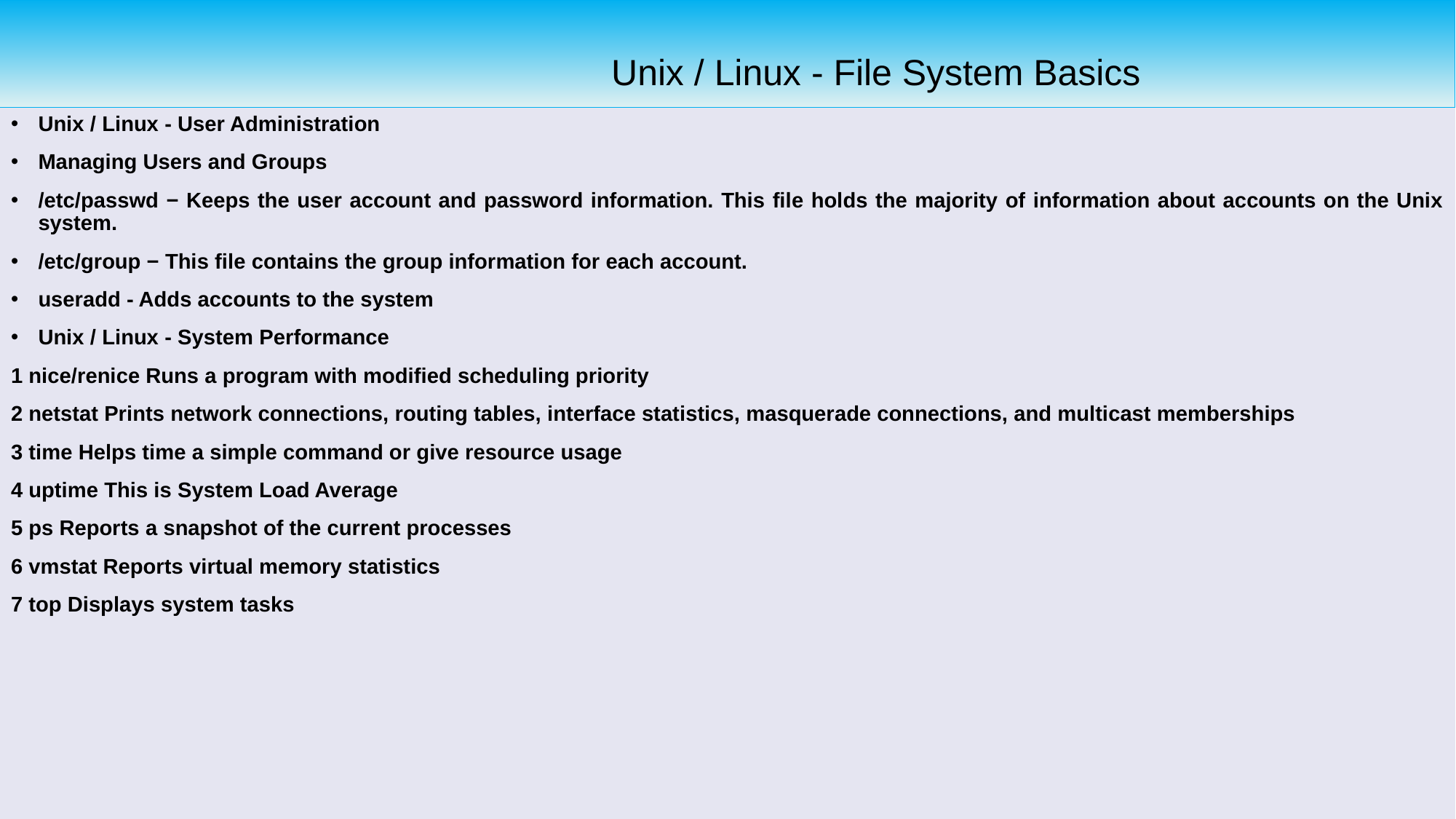

Unix / Linux - File System Basics
Unix / Linux - User Administration
Managing Users and Groups
/etc/passwd − Keeps the user account and password information. This file holds the majority of information about accounts on the Unix system.
/etc/group − This file contains the group information for each account.
useradd - Adds accounts to the system
Unix / Linux - System Performance
1 nice/renice Runs a program with modified scheduling priority
2 netstat Prints network connections, routing tables, interface statistics, masquerade connections, and multicast memberships
3 time Helps time a simple command or give resource usage
4 uptime This is System Load Average
5 ps Reports a snapshot of the current processes
6 vmstat Reports virtual memory statistics
7 top Displays system tasks